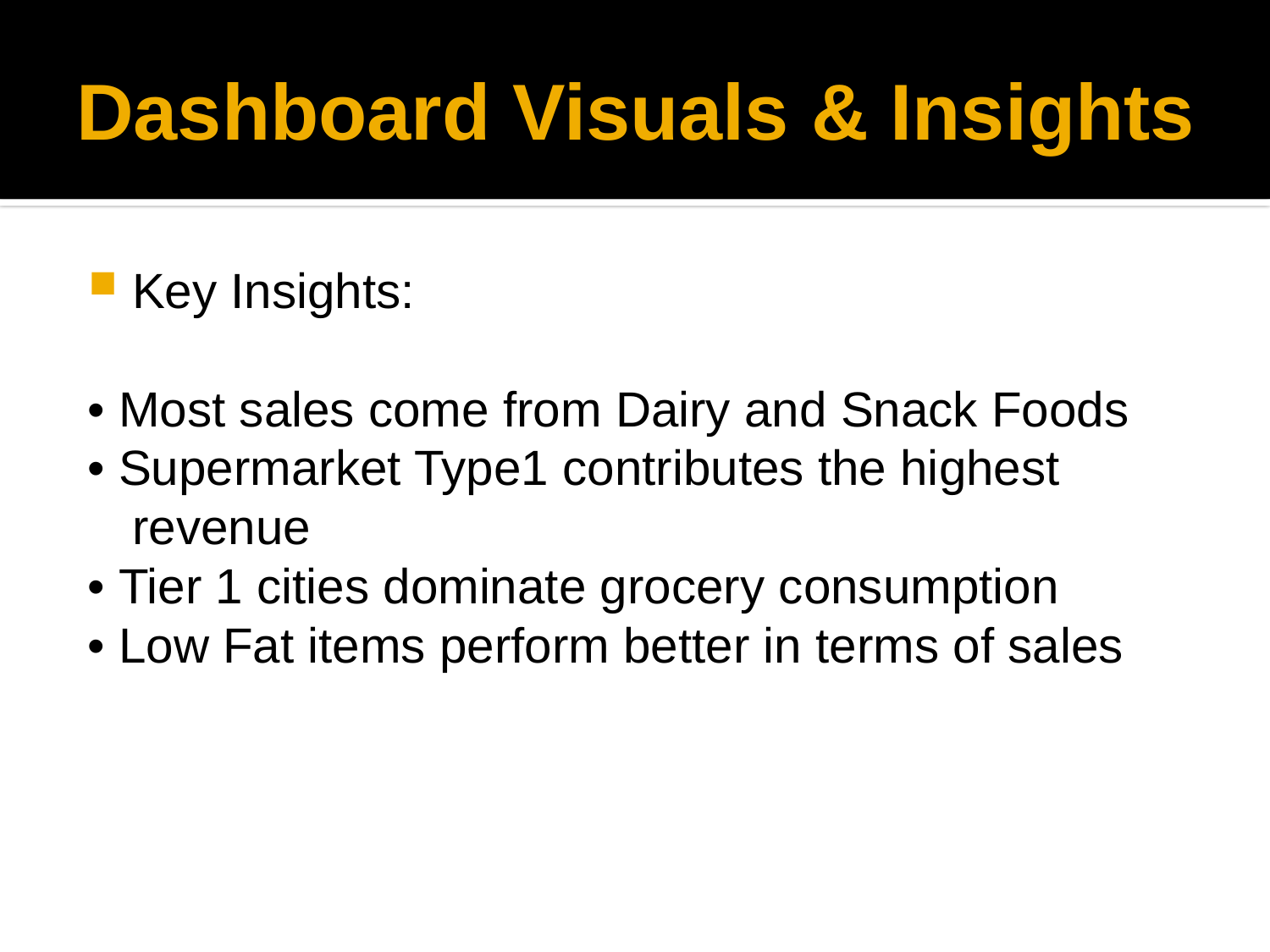

# Dashboard Visuals & Insights
Key Insights:

• Most sales come from Dairy and Snack Foods
• Supermarket Type1 contributes the highest revenue
• Tier 1 cities dominate grocery consumption
• Low Fat items perform better in terms of sales